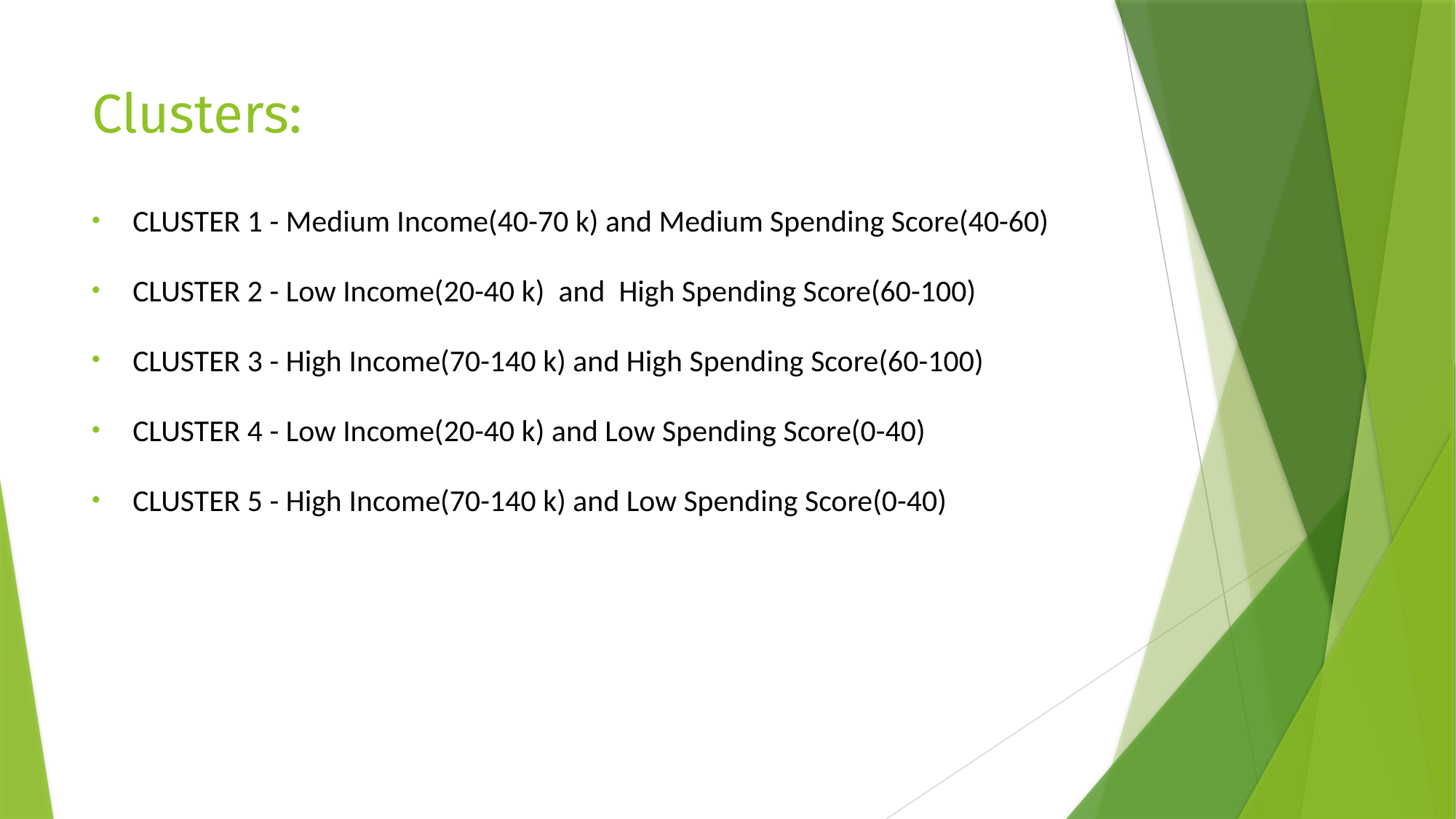

# Clusters:
CLUSTER 1 - Medium Income(40-70 k) and Medium Spending Score(40-60)
CLUSTER 2 - Low Income(20-40 k)  and  High Spending Score(60-100)
CLUSTER 3 - High Income(70-140 k) and High Spending Score(60-100)
CLUSTER 4 - Low Income(20-40 k) and Low Spending Score(0-40)
CLUSTER 5 - High Income(70-140 k) and Low Spending Score(0-40)